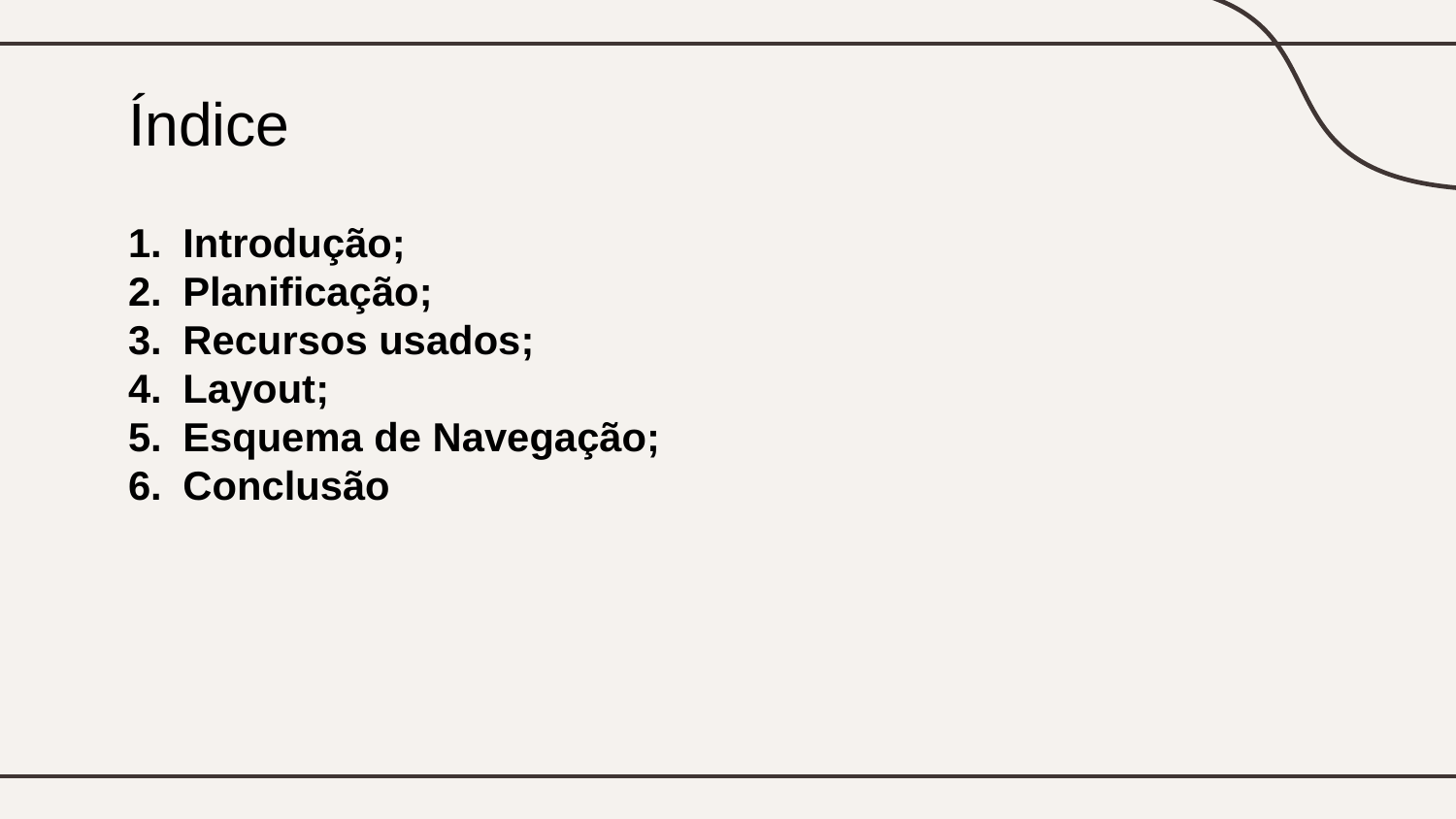

# Índice
Introdução;
Planificação;
Recursos usados;
Layout;
Esquema de Navegação;
Conclusão